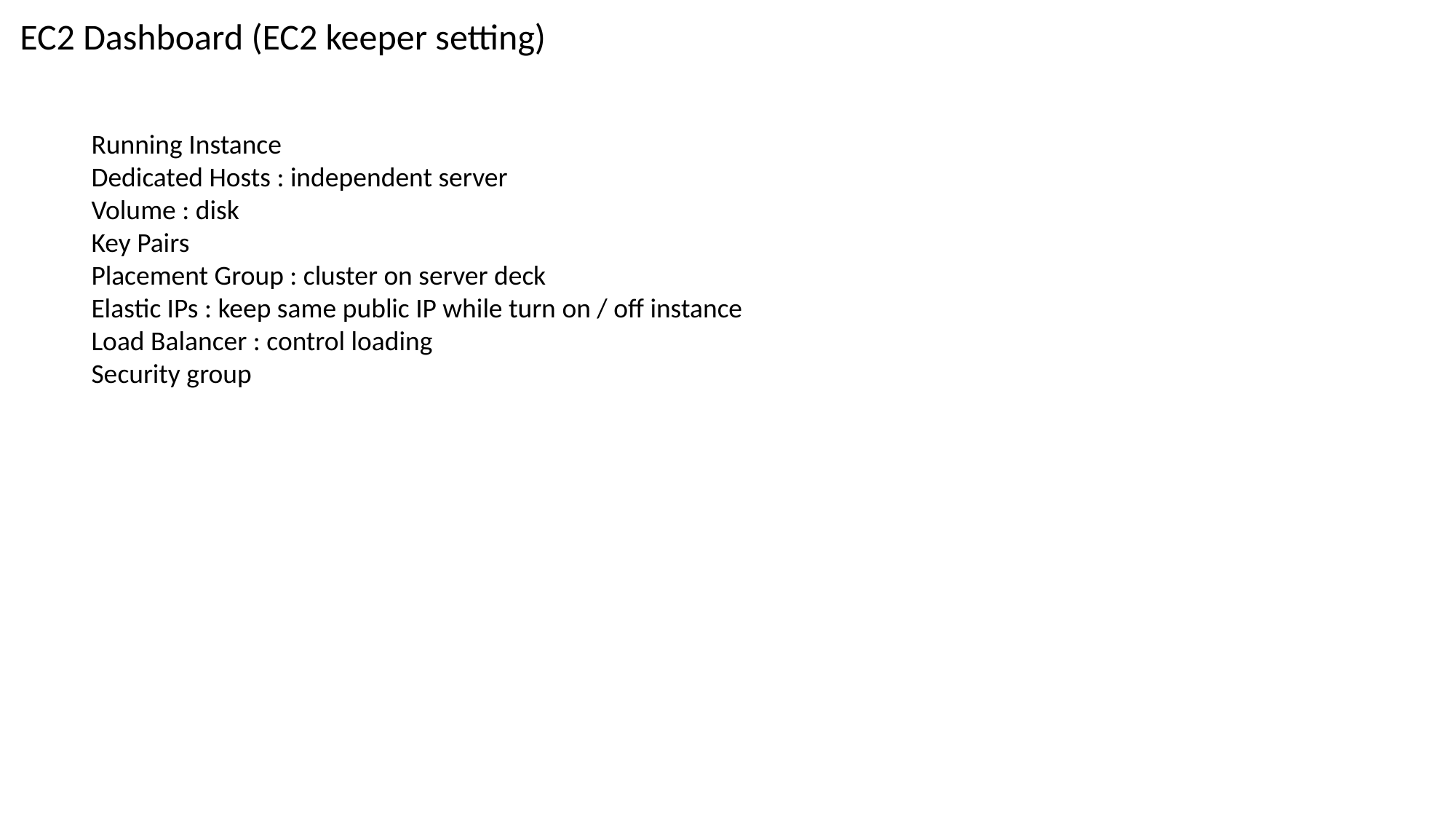

EC2 Dashboard (EC2 keeper setting)
Running Instance
Dedicated Hosts : independent server
Volume : disk
Key Pairs
Placement Group : cluster on server deck
Elastic IPs : keep same public IP while turn on / off instance
Load Balancer : control loading
Security group